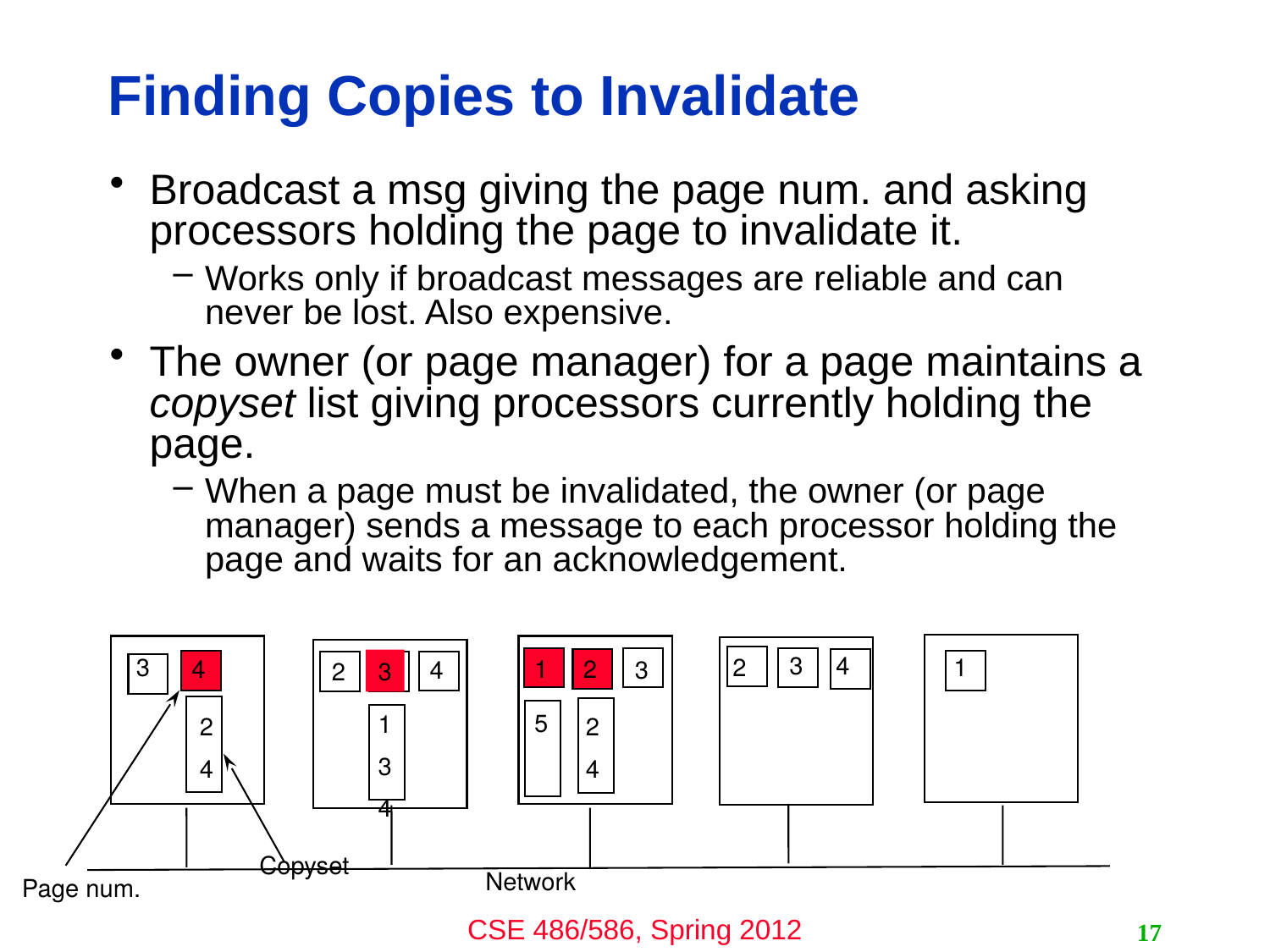

# Finding Copies to Invalidate
Broadcast a msg giving the page num. and asking processors holding the page to invalidate it.
Works only if broadcast messages are reliable and can never be lost. Also expensive.
The owner (or page manager) for a page maintains a copyset list giving processors currently holding the page.
When a page must be invalidated, the owner (or page manager) sends a message to each processor holding the page and waits for an acknowledgement.

3
4
3
2
1

4
1
2

4
3

2
3

5
1
3
4

2
4
2
4

Copyset
Network

Page num.
17